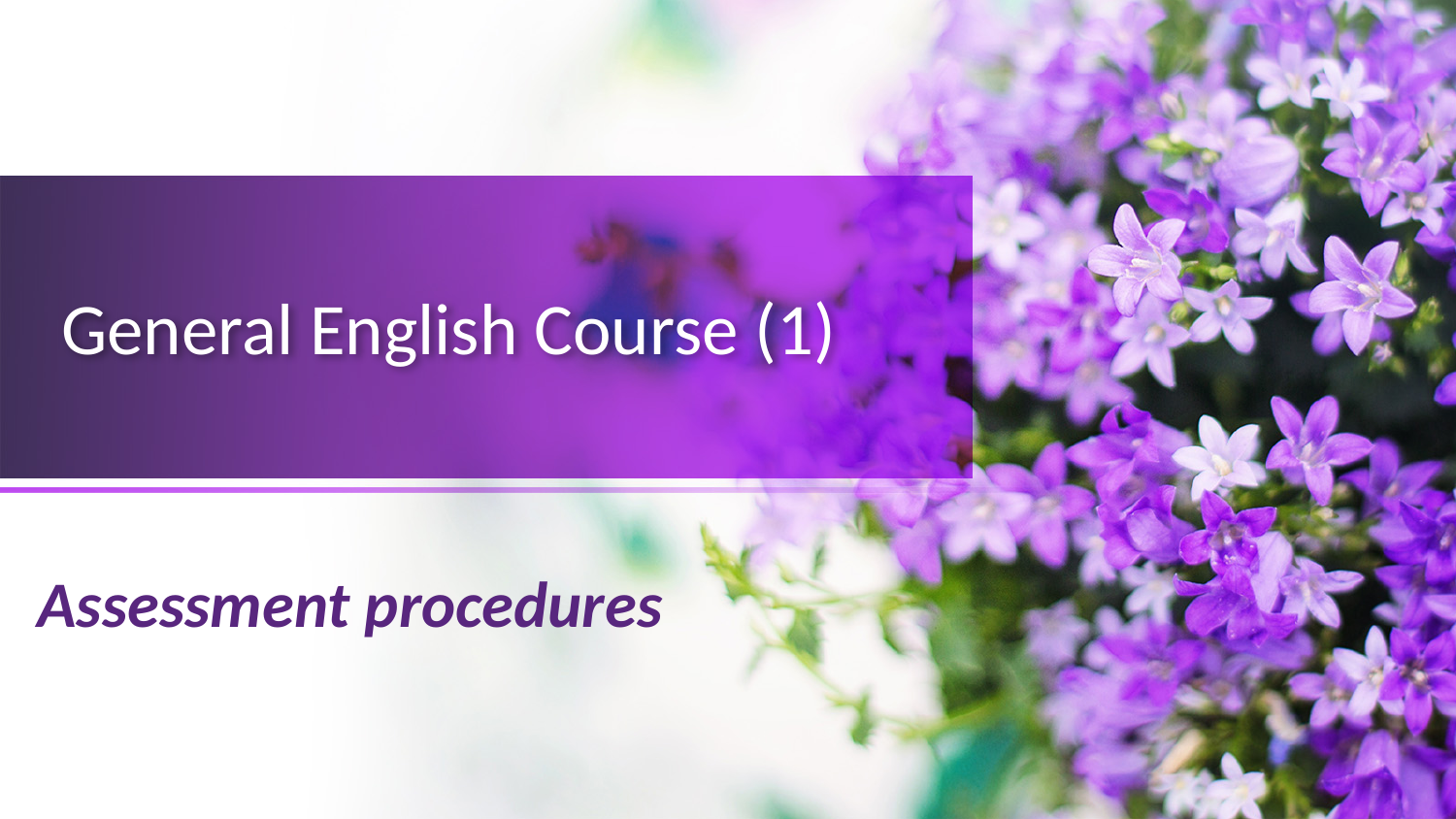

# General English Course (1)
Assessment procedures